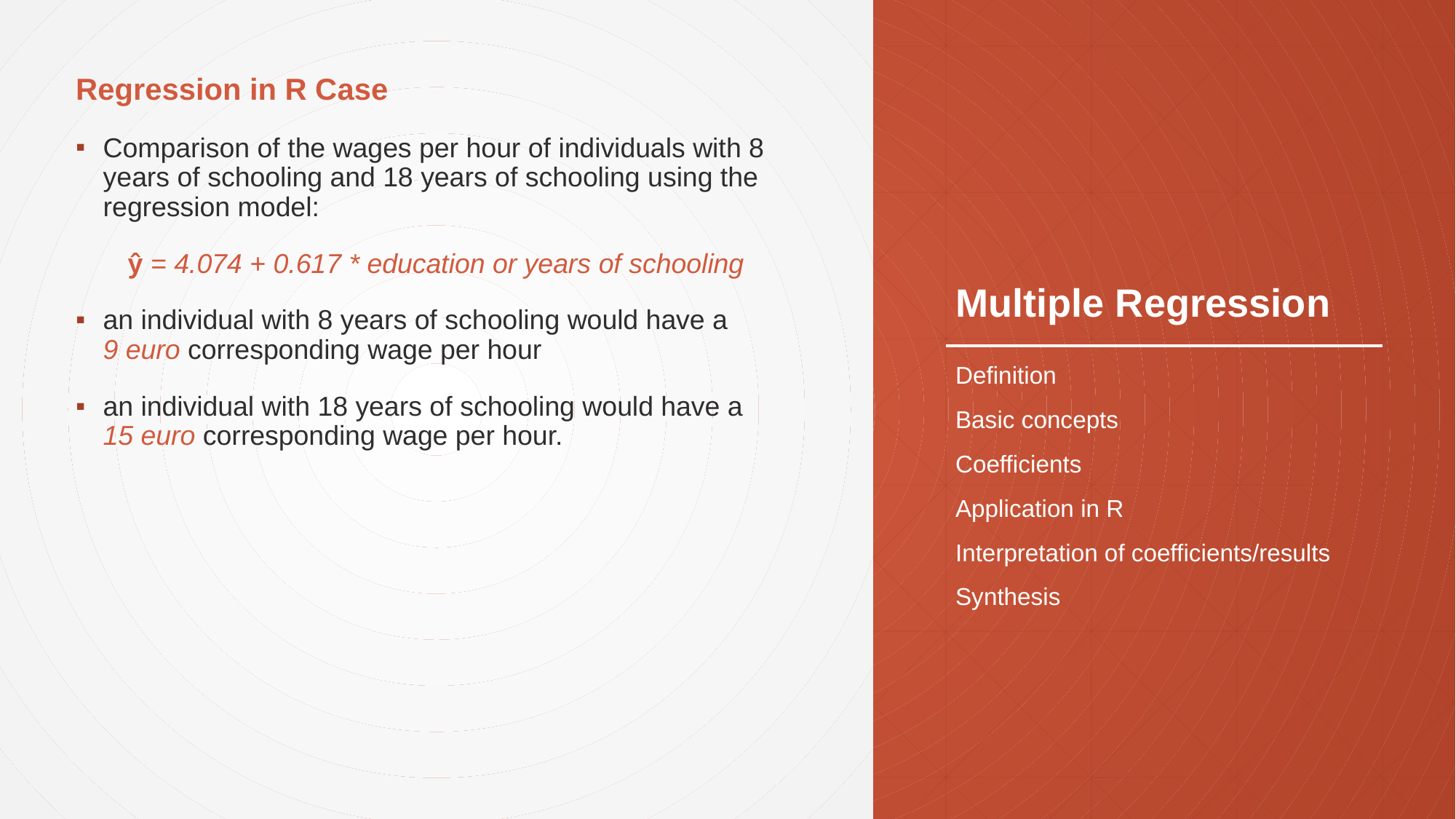

Regression in R Case
Comparison of the wages per hour of individuals with 8 years of schooling and 18 years of schooling using the regression model:
ŷ = 4.074 + 0.617 * education or years of schooling
an individual with 8 years of schooling would have a       9 euro corresponding wage per hour
an individual with 18 years of schooling would have a    15 euro corresponding wage per hour.

# Multiple Regression
Definition
Basic concepts
Coefficients
Application in R
Interpretation of coefficients/results
Synthesis